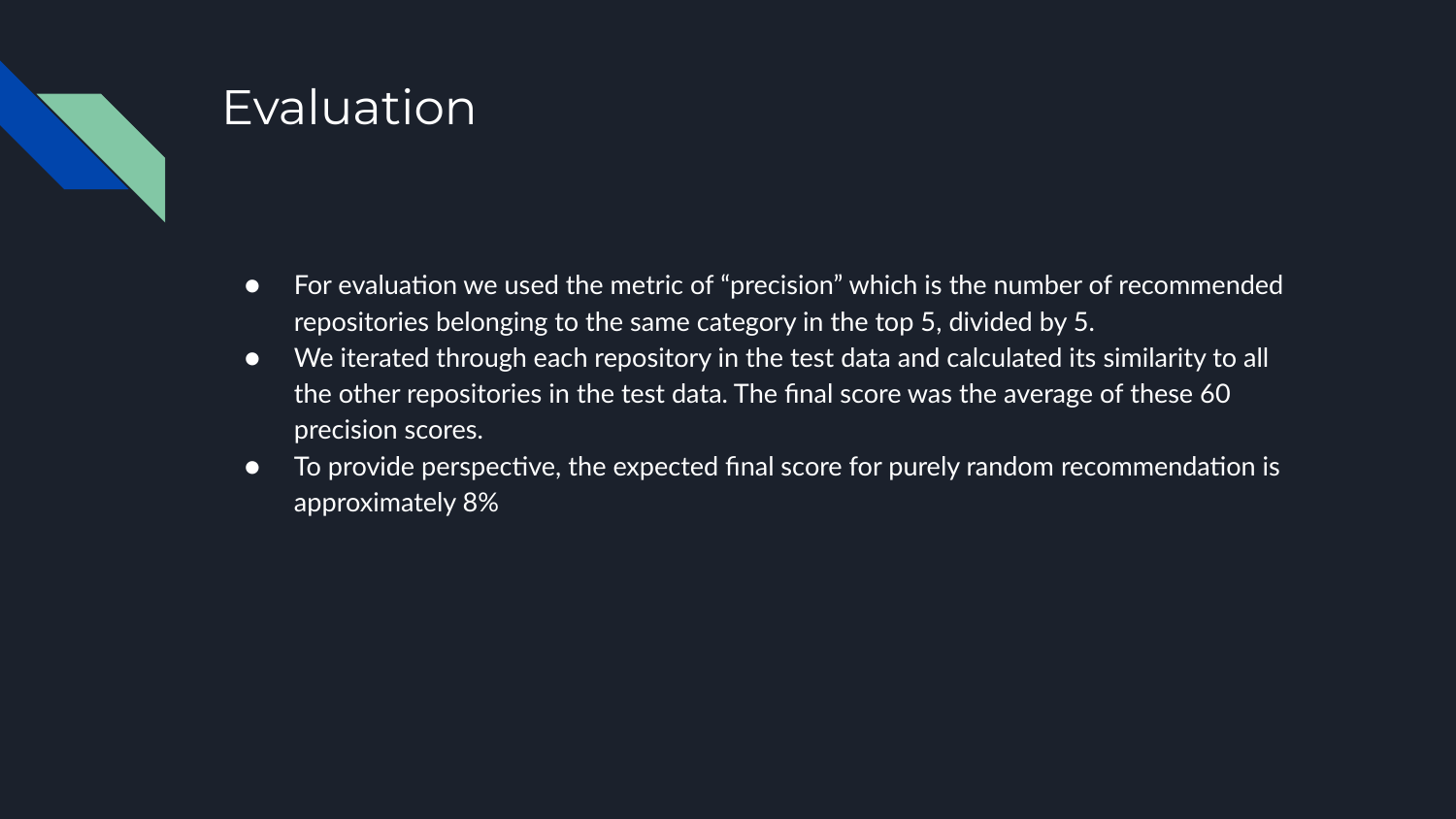

# Evaluation
For evaluation we used the metric of “precision” which is the number of recommended repositories belonging to the same category in the top 5, divided by 5.
We iterated through each repository in the test data and calculated its similarity to all the other repositories in the test data. The final score was the average of these 60 precision scores.
To provide perspective, the expected final score for purely random recommendation is approximately 8%